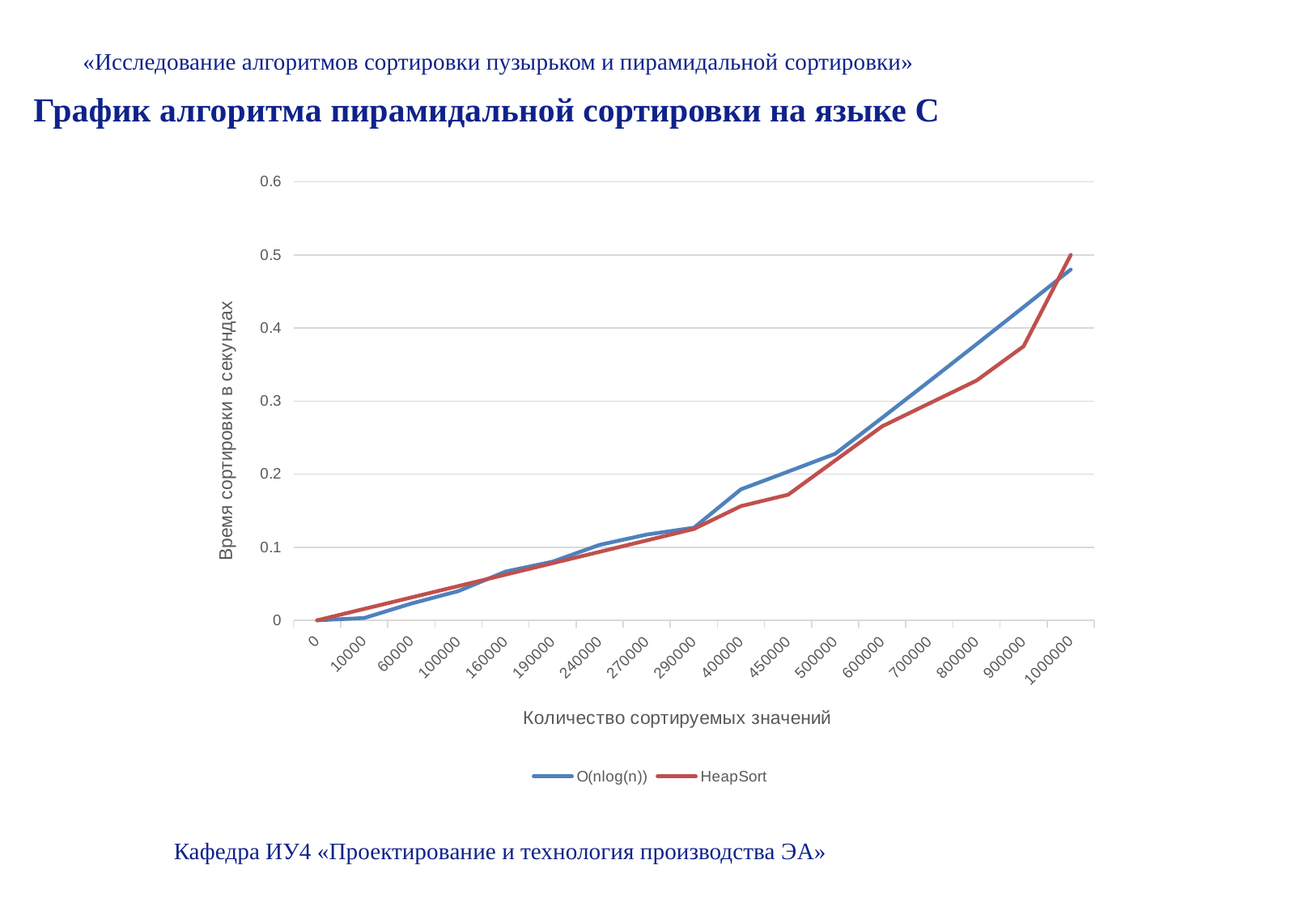

«Исследование алгоритмов сортировки пузырьком и пирамидальной сортировки»
График алгоритма пирамидальной сортировки на языке C

### Chart

| Category | O(nlog(n)) | HeapSort |
|---|---|---|
| 0 | 0.0 | 0.0 |
| 10000 | 0.0032 | 0.015625 |
| 60000 | 0.022935126001841492 | 0.03125 |
| 100000 | 0.04 | 0.046875 |
| 160000 | 0.06661273577799584 | 0.0625 |
| 190000 | 0.080237054734483 | 0.078125 |
| 240000 | 0.10330005584086284 | 0.09375 |
| 270000 | 0.11731745730583412 | 0.109375 |
| 290000 | 0.1267276335512558 | 0.125 |
| 400000 | 0.1792659197224948 | 0.15625 |
| 450000 | 0.2035156504959124 | 0.171875 |
| 500000 | 0.22795880017344078 | 0.21875 |
| 600000 | 0.2773512600184149 | 0.265625 |
| 700000 | 0.32732549024079843 | 0.296875 |
| 800000 | 0.3777977591674844 | 0.328125 |
| 900000 | 0.4287054606796314 | 0.375 |
| 1000000 | 0.48000000000000004 | 0.5 |
Кафедра ИУ4 «Проектирование и технология производства ЭА»